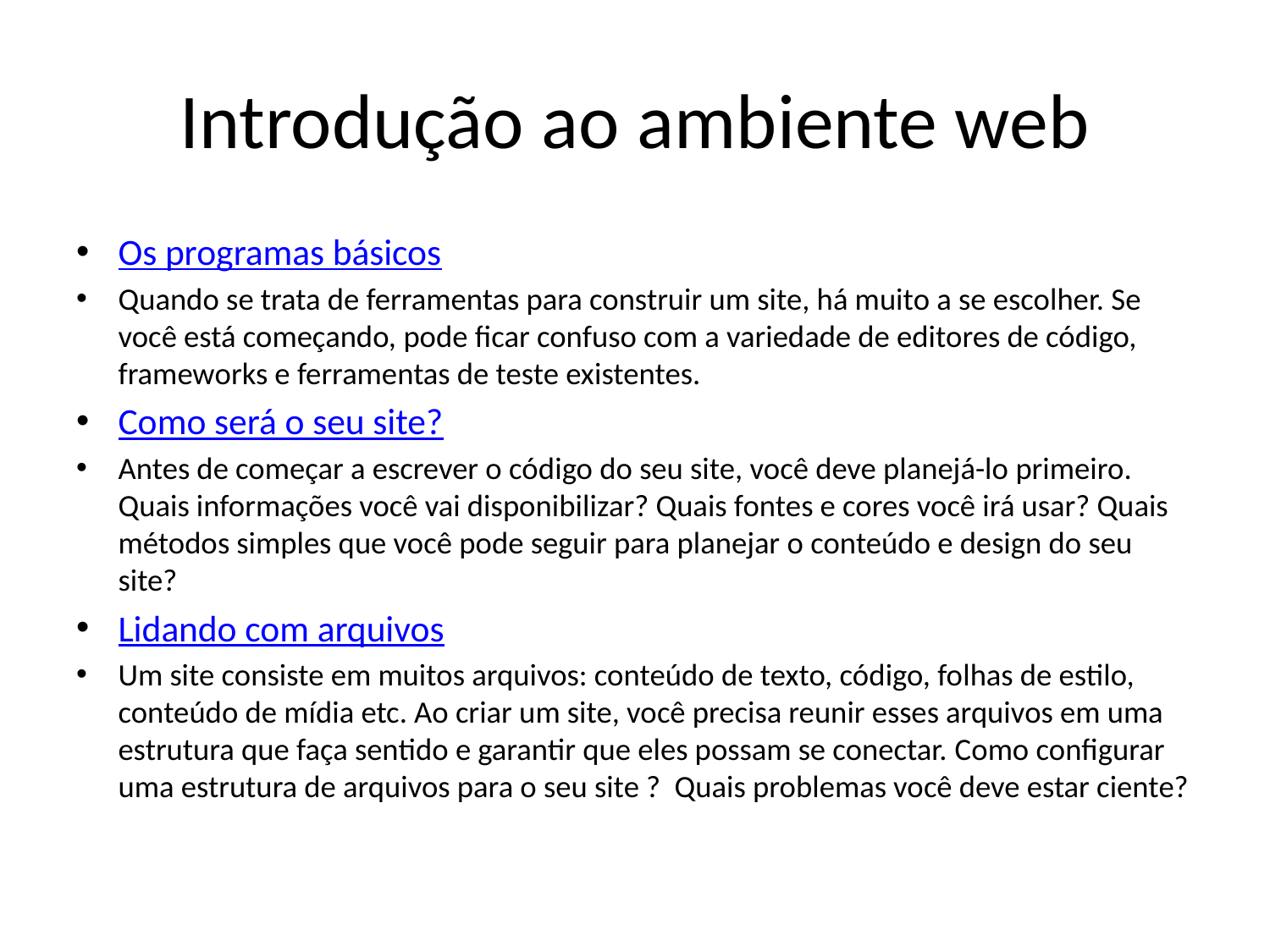

# Introdução ao ambiente web
Os programas básicos
Quando se trata de ferramentas para construir um site, há muito a se escolher. Se você está começando, pode ficar confuso com a variedade de editores de código, frameworks e ferramentas de teste existentes.
Como será o seu site?
Antes de começar a escrever o código do seu site, você deve planejá-lo primeiro. Quais informações você vai disponibilizar? Quais fontes e cores você irá usar? Quais  métodos simples que você pode seguir para planejar o conteúdo e design do seu site?
Lidando com arquivos
Um site consiste em muitos arquivos: conteúdo de texto, código, folhas de estilo, conteúdo de mídia etc. Ao criar um site, você precisa reunir esses arquivos em uma estrutura que faça sentido e garantir que eles possam se conectar. Como configurar uma estrutura de arquivos para o seu site ?  Quais problemas você deve estar ciente?